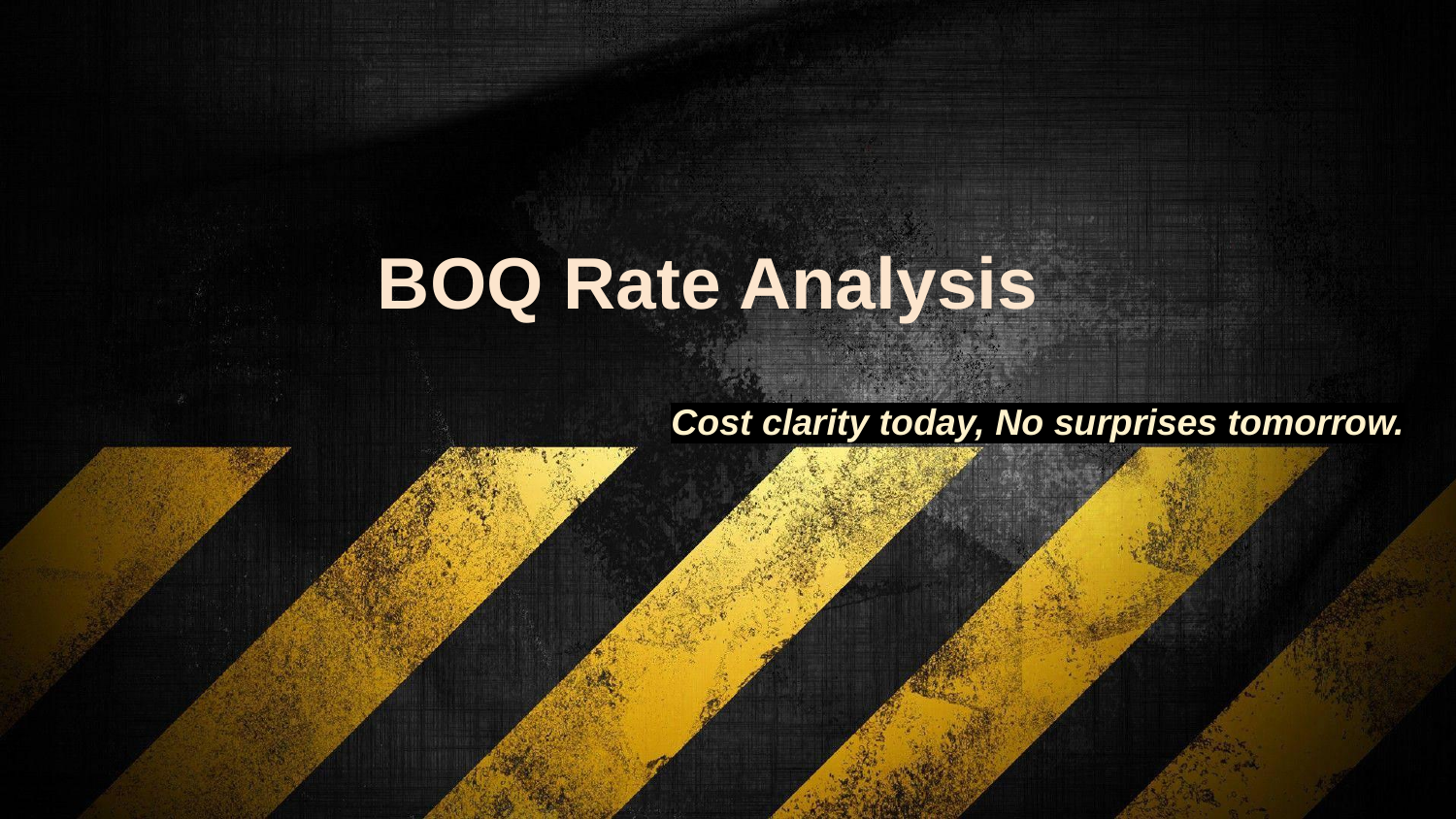

BOQ Rate Analysis
Cost clarity today, No surprises tomorrow.